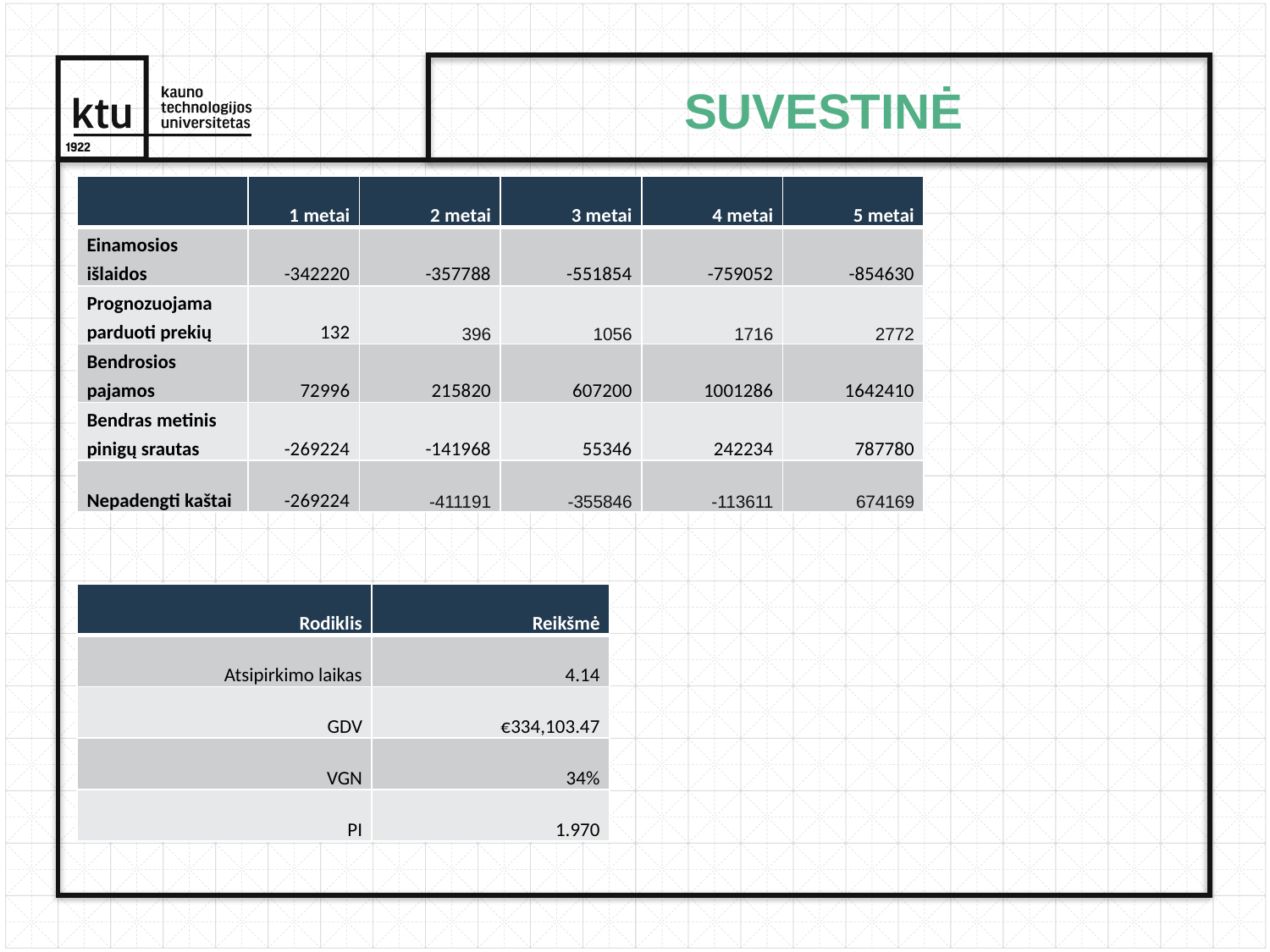

# Suvestinė
|  | 1 metai | 2 metai | 3 metai | 4 metai | 5 metai |
| --- | --- | --- | --- | --- | --- |
| Einamosios išlaidos | -342220 | -357788 | -551854 | -759052 | -854630 |
| Prognozuojama parduoti prekių | 132 | 396 | 1056 | 1716 | 2772 |
| Bendrosios pajamos | 72996 | 215820 | 607200 | 1001286 | 1642410 |
| Bendras metinis pinigų srautas | -269224 | -141968 | 55346 | 242234 | 787780 |
| Nepadengti kaštai | -269224 | -411191 | -355846 | -113611 | 674169 |
| Rodiklis | Reikšmė |
| --- | --- |
| Atsipirkimo laikas | 4.14 |
| GDV | €334,103.47 |
| VGN | 34% |
| PI | 1.970 |